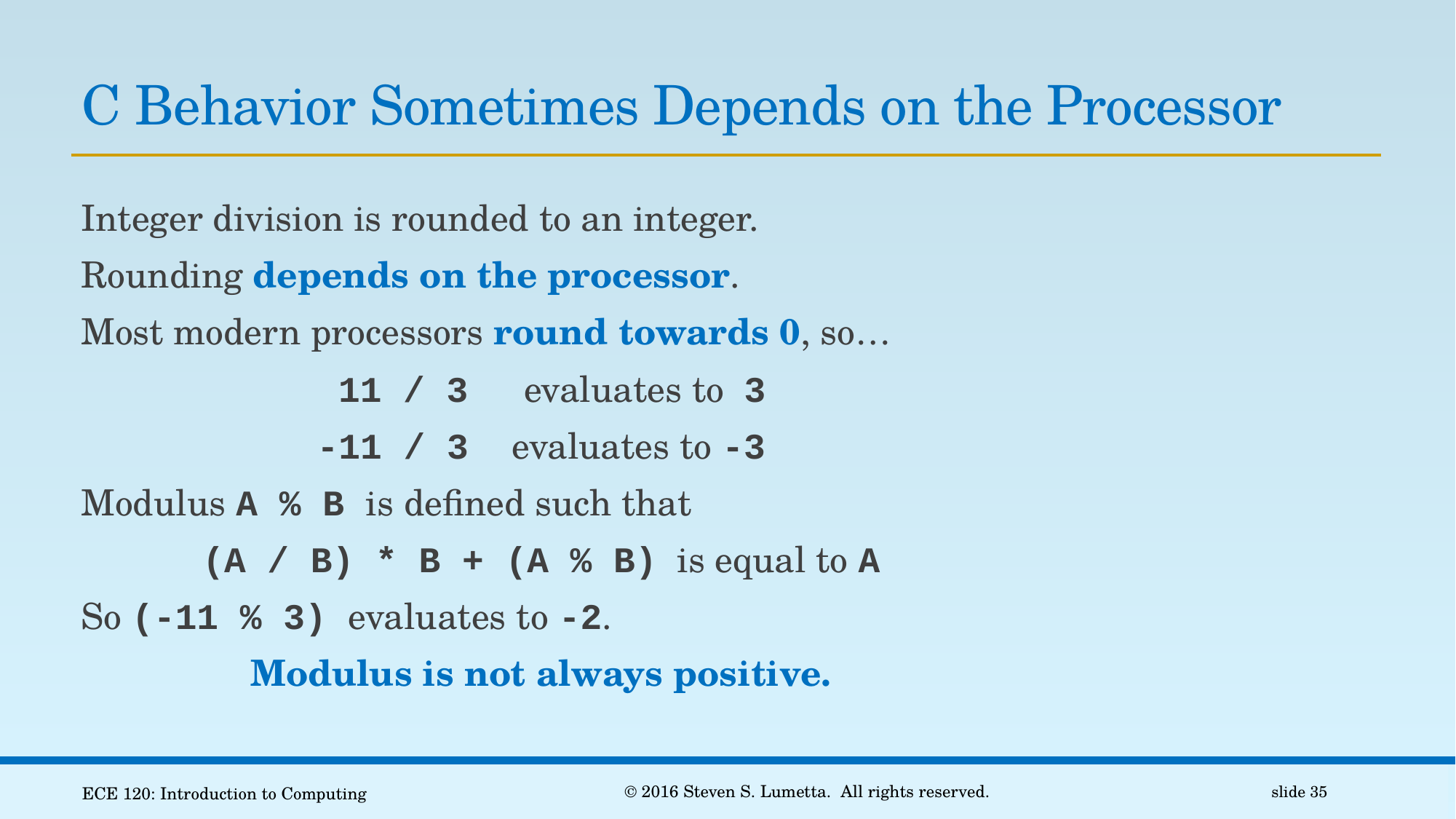

# C Behavior Sometimes Depends on the Processor
Integer division is rounded to an integer.
Rounding depends on the processor.
Most modern processors round towards 0, so…
 11 / 3	 evaluates to  3
-11 / 3  evaluates to -3
Modulus A % B is defined such that
(A / B) * B + (A % B)  is equal to A
So (-11 % 3) evaluates to -2.
Modulus is not always positive.

ECE 120: Introduction to Computing
© 2016 Steven S. Lumetta.  All rights reserved.
slide 35